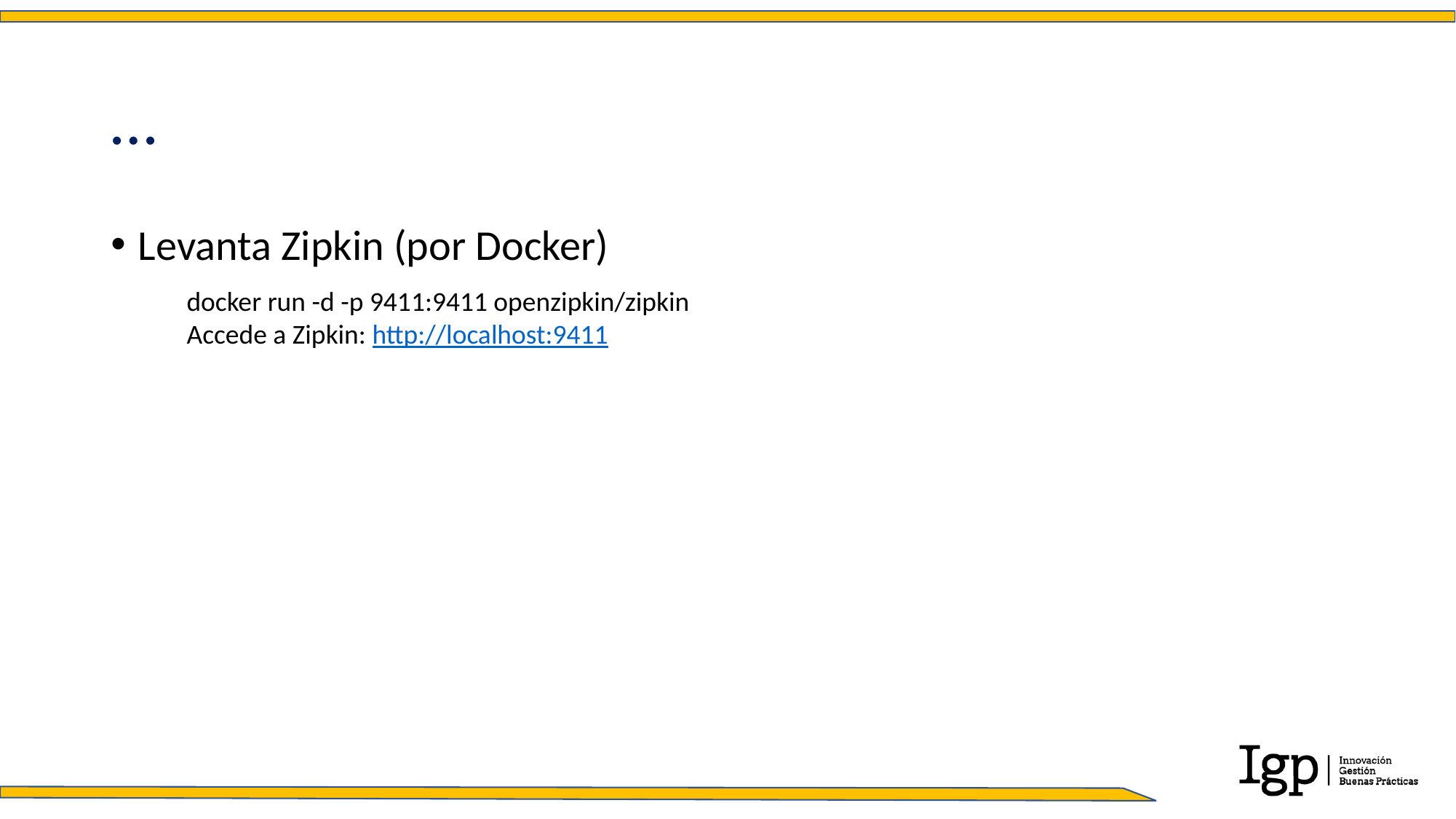

# …
Levanta Zipkin (por Docker)
docker run -d -p 9411:9411 openzipkin/zipkin
Accede a Zipkin: http://localhost:9411